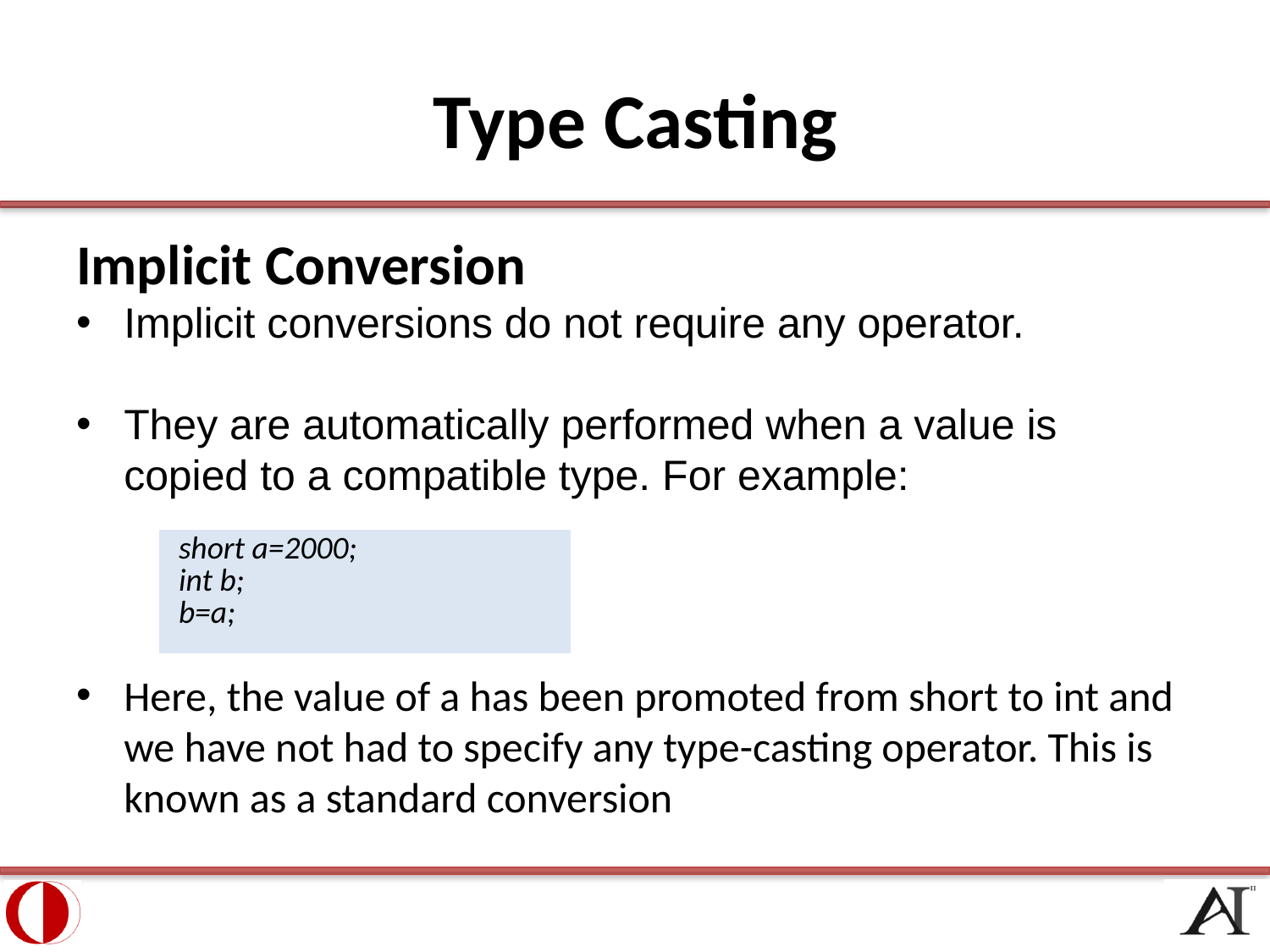

# Type Casting
Implicit Conversion
Implicit conversions do not require any operator.

They are automatically performed when a value is copied to a compatible type. For example:

Here, the value of a has been promoted from short to int and we have not had to specify any type-casting operator. This is known as a standard conversion
| short a=2000; int b; b=a; |
| --- |
21